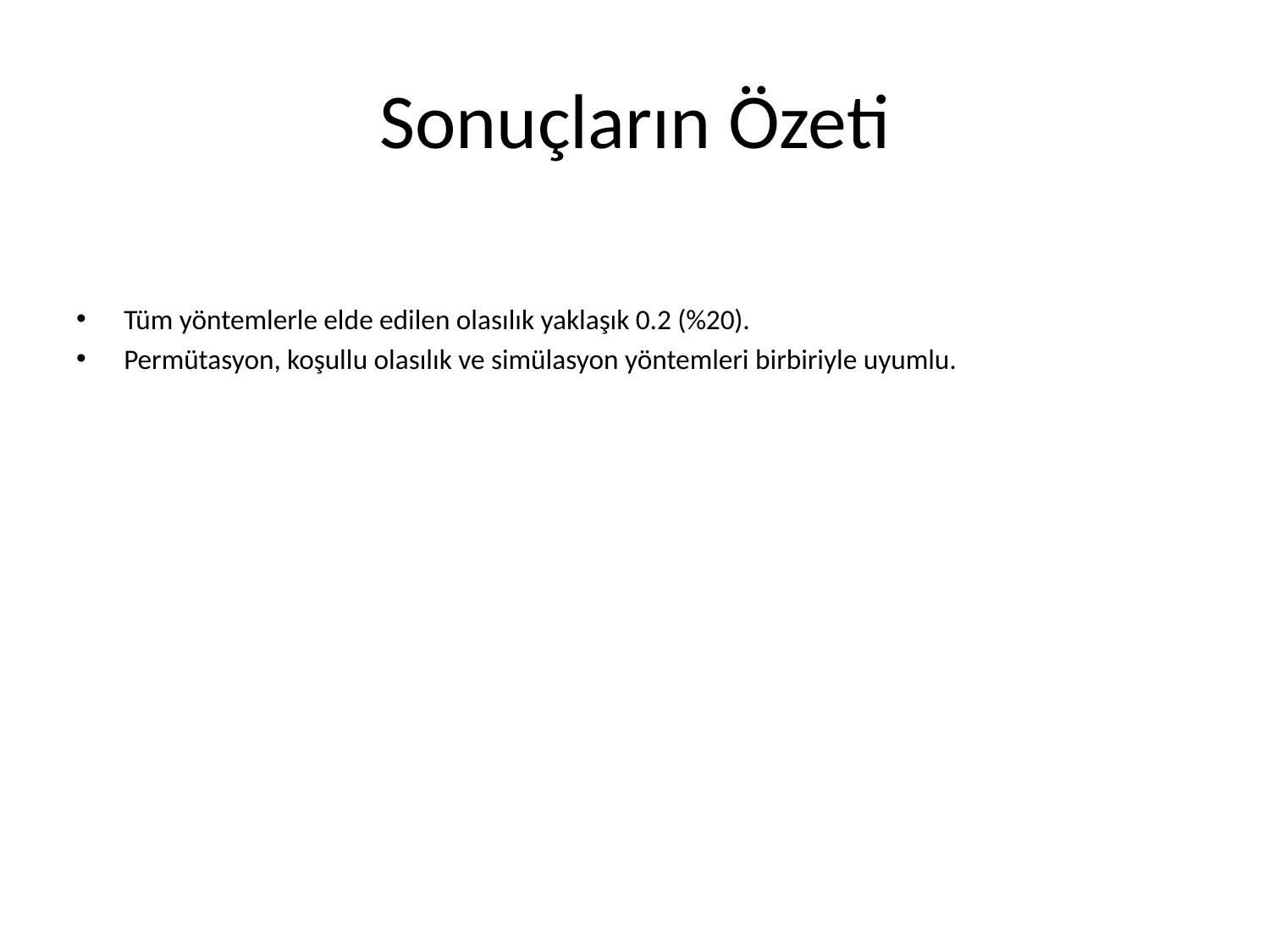

# Sonuçların Özeti

Tüm yöntemlerle elde edilen olasılık yaklaşık 0.2 (%20).
Permütasyon, koşullu olasılık ve simülasyon yöntemleri birbiriyle uyumlu.